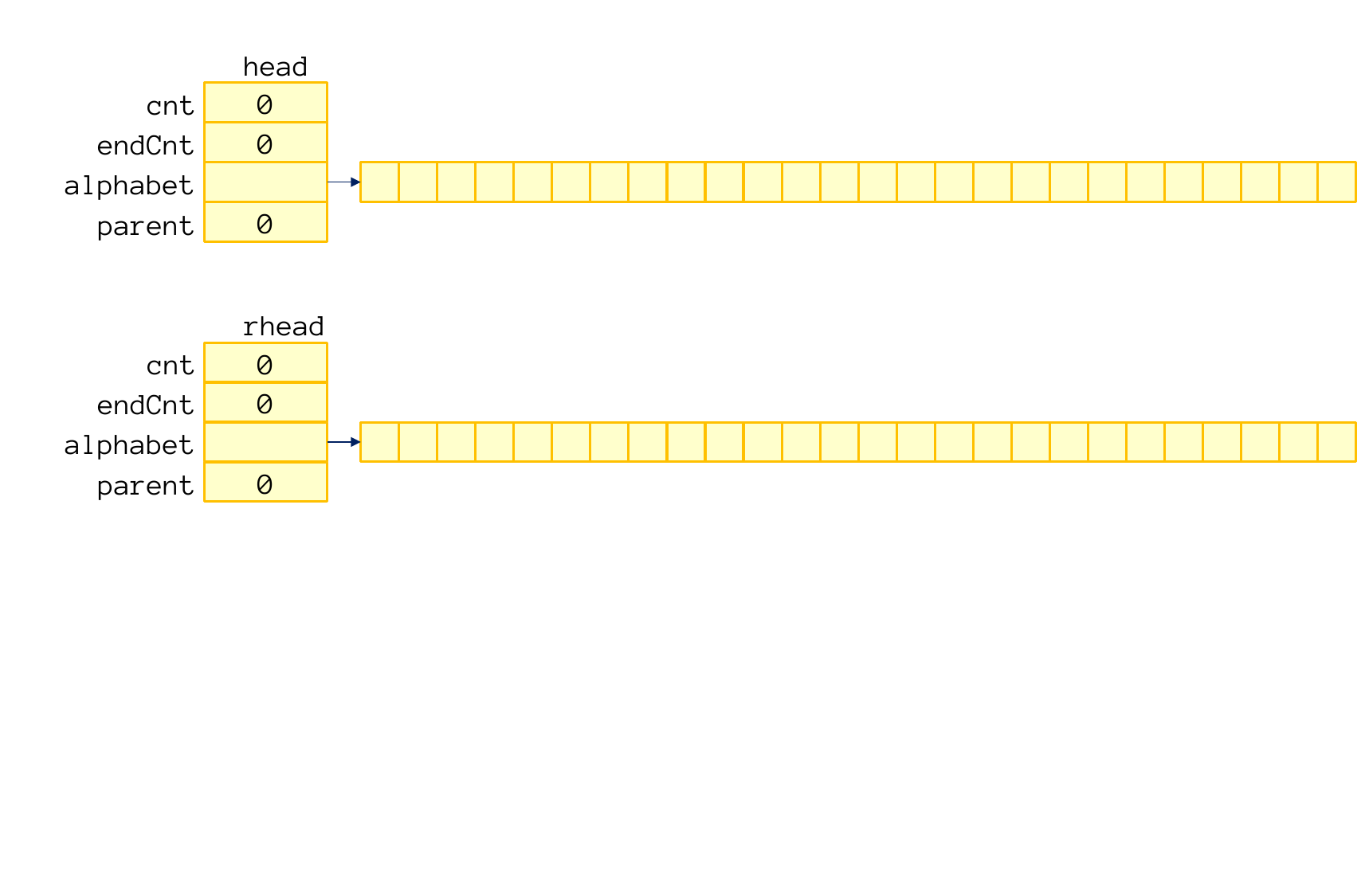

head
cnt
0
endCnt
0
alphabet

parent
0
rhead
cnt
0
endCnt
0
alphabet

parent
0